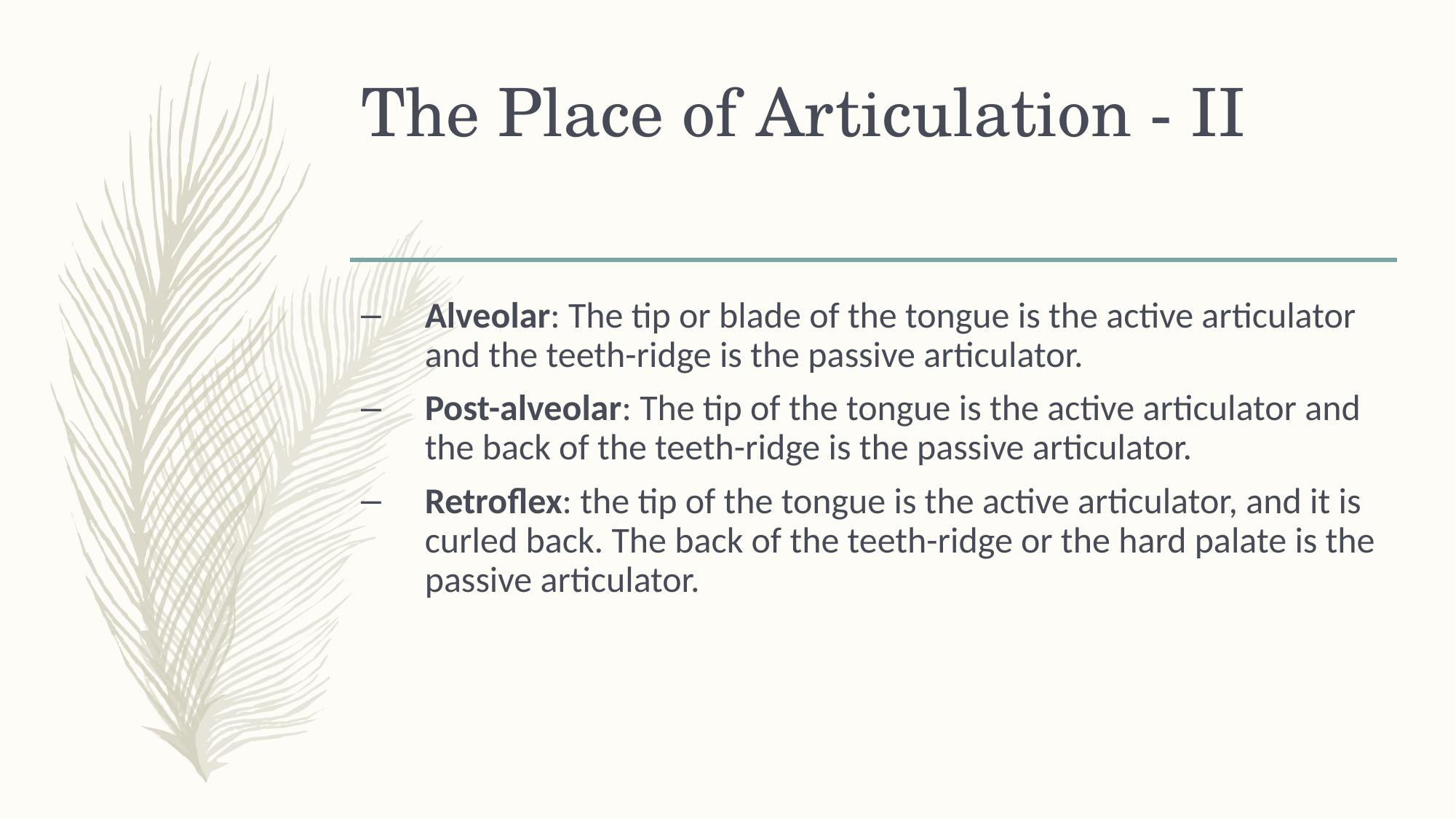

# The Place of Articulation - II
Alveolar: The tip or blade of the tongue is the active articulator and the teeth-ridge is the passive articulator.
Post-alveolar: The tip of the tongue is the active articulator and the back of the teeth-ridge is the passive articulator.
Retroflex: the tip of the tongue is the active articulator, and it is curled back. The back of the teeth-ridge or the hard palate is the passive articulator.